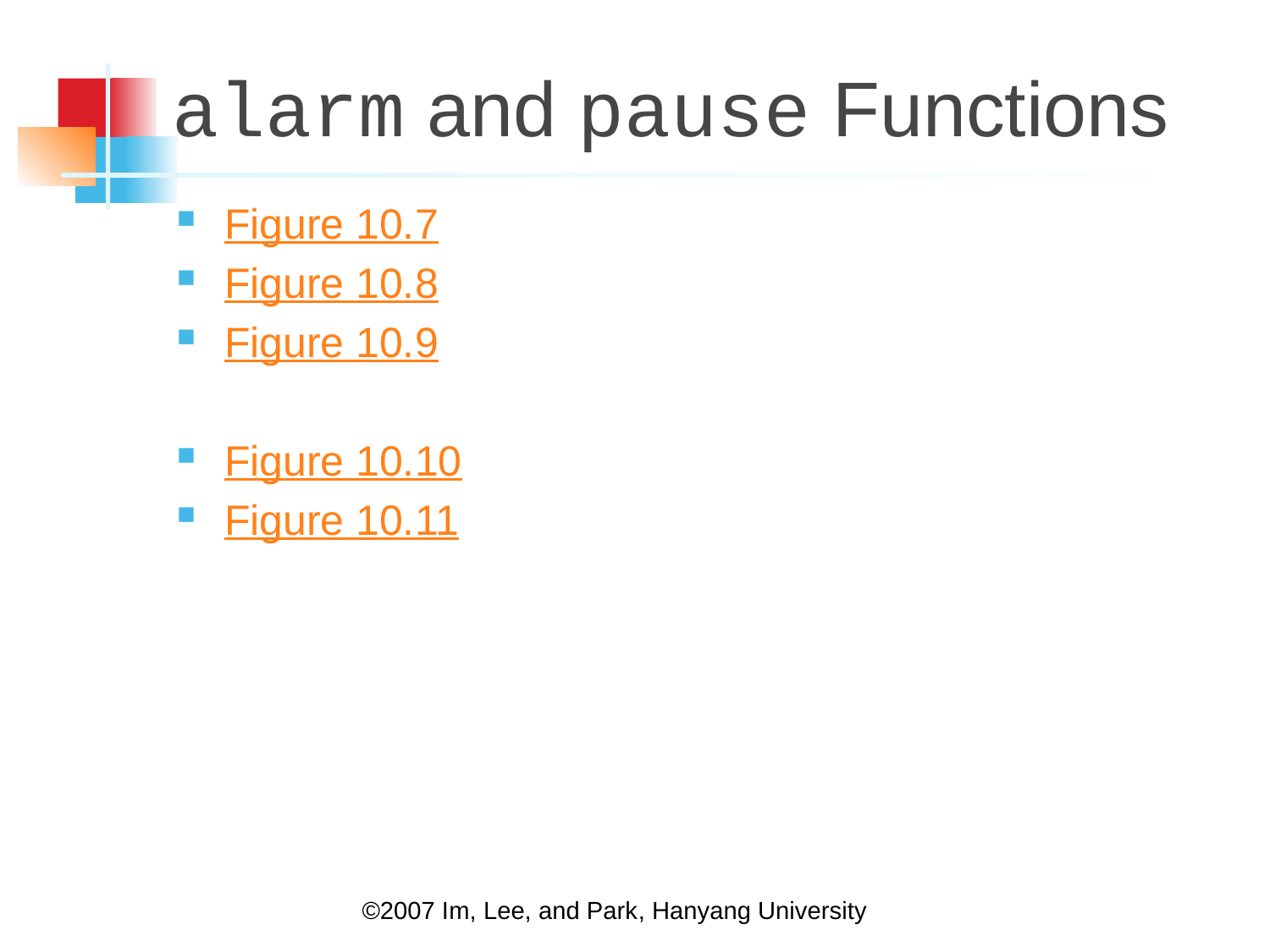

# alarm and pause Functions
Figure 10.7
Figure 10.8
Figure 10.9

Figure 10.10
Figure 10.11
©2007 Im, Lee, and Park, Hanyang University